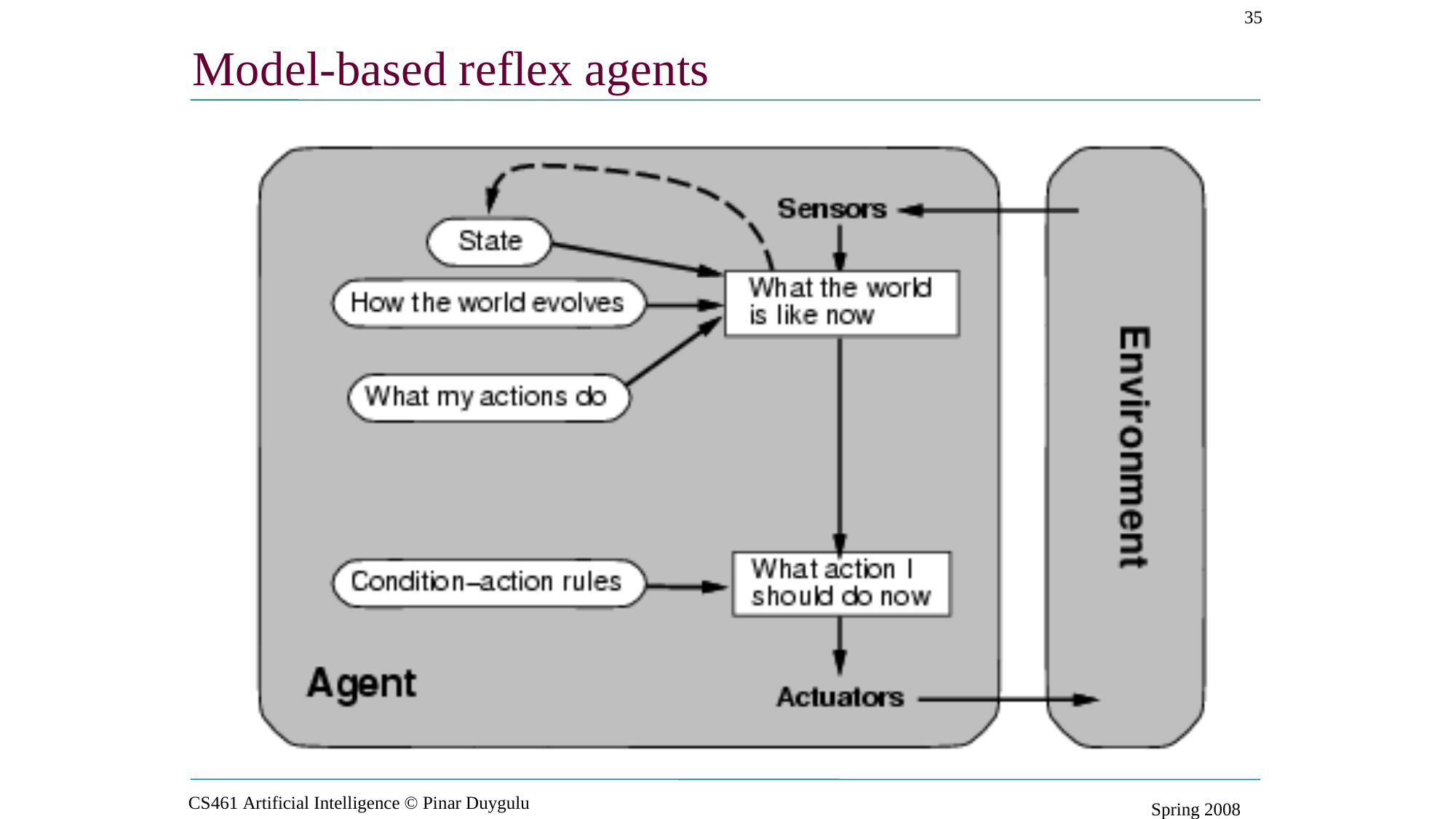

35
Model-based
reflex
agents

CS461 Artificial Intelligence © Pinar Duygulu
Spring 2008